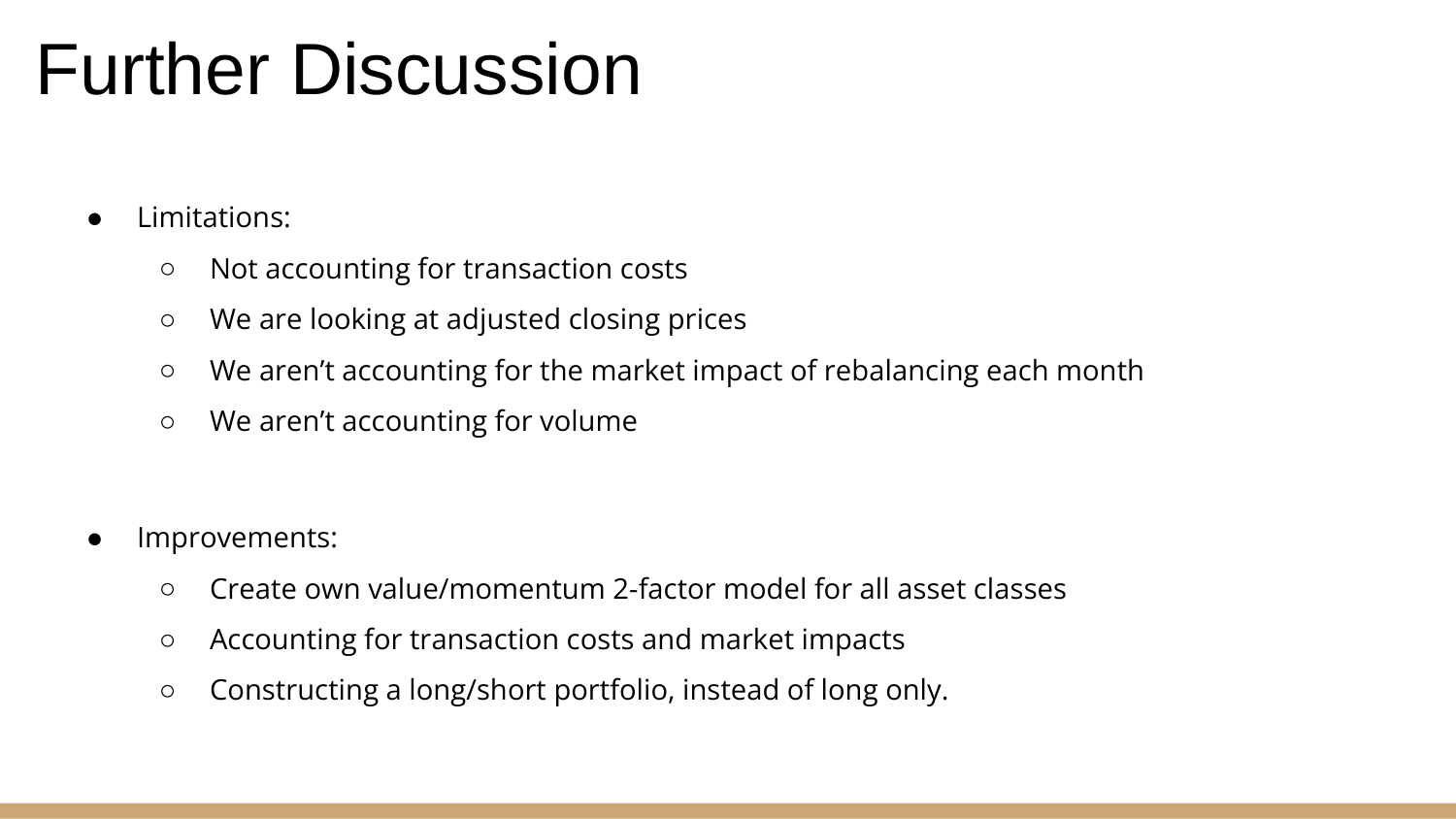

# Further Discussion
Limitations:
Not accounting for transaction costs
We are looking at adjusted closing prices
We aren’t accounting for the market impact of rebalancing each month
We aren’t accounting for volume

Improvements:
Create own value/momentum 2-factor model for all asset classes
Accounting for transaction costs and market impacts
Constructing a long/short portfolio, instead of long only.